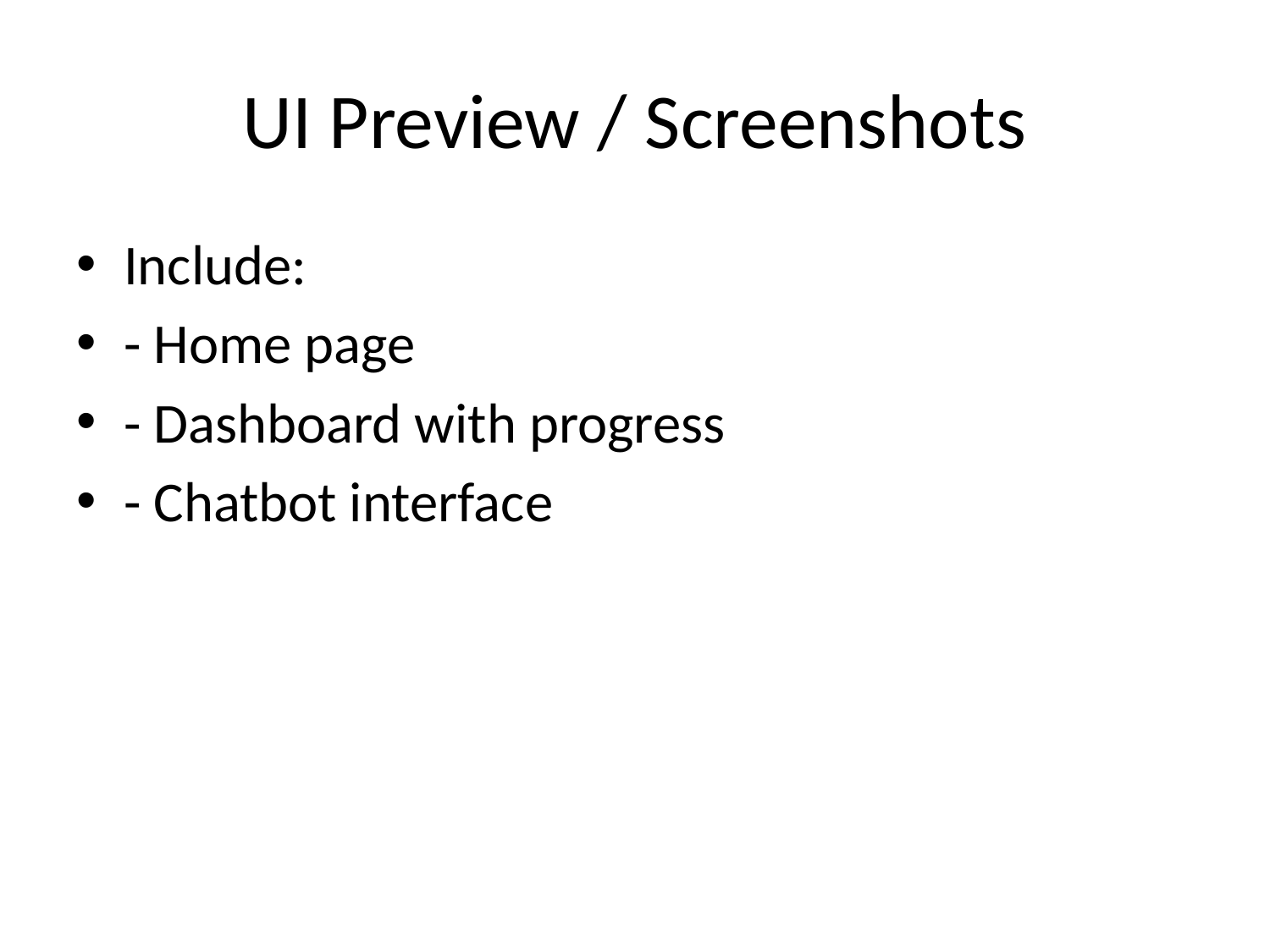

# UI Preview / Screenshots
Include:
- Home page
- Dashboard with progress
- Chatbot interface